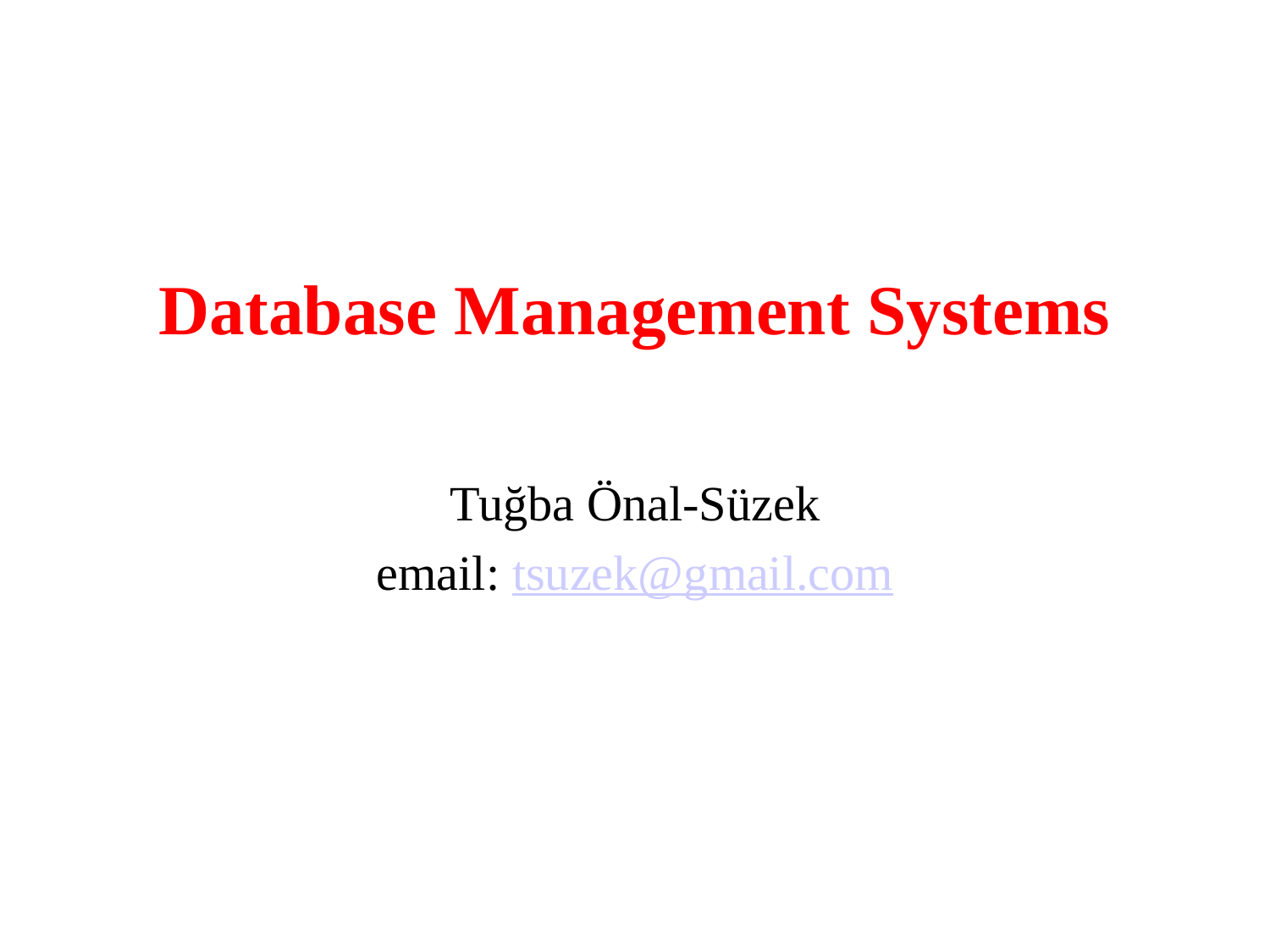

# Database Management Systems
Tuğba Önal-Süzek
email: tsuzek@gmail.com

1